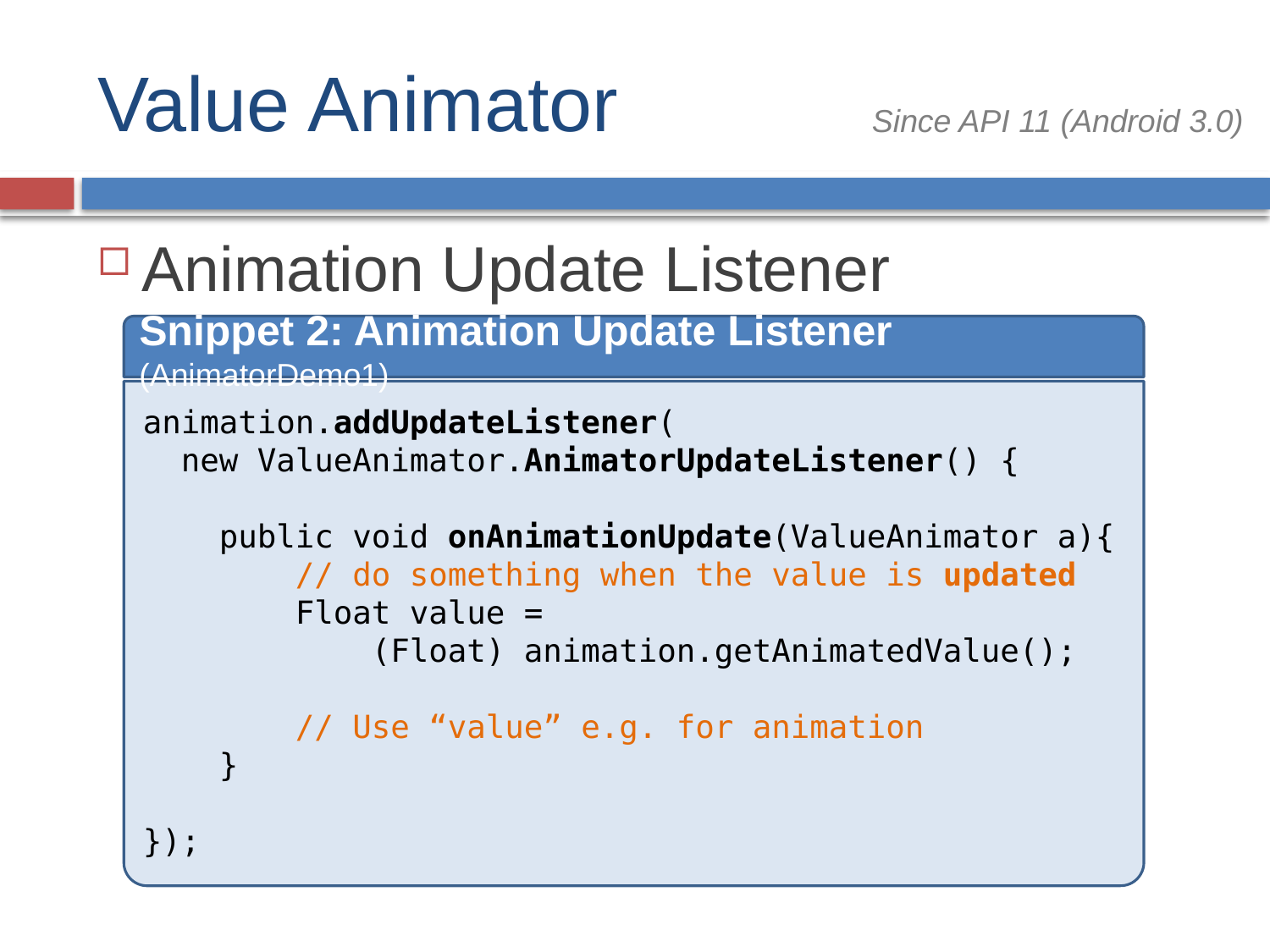

# Value Animator
Since API 11 (Android 3.0)
Animation Update Listener
Snippet 2: Animation Update Listener	(AnimatorDemo1)
animation.addUpdateListener(
  new ValueAnimator.AnimatorUpdateListener() {

    public void onAnimationUpdate(ValueAnimator a){
        // do something when the value is updated
        Float value =
            (Float) animation.getAnimatedValue();

        // Use “value” e.g. for animation
    }

});